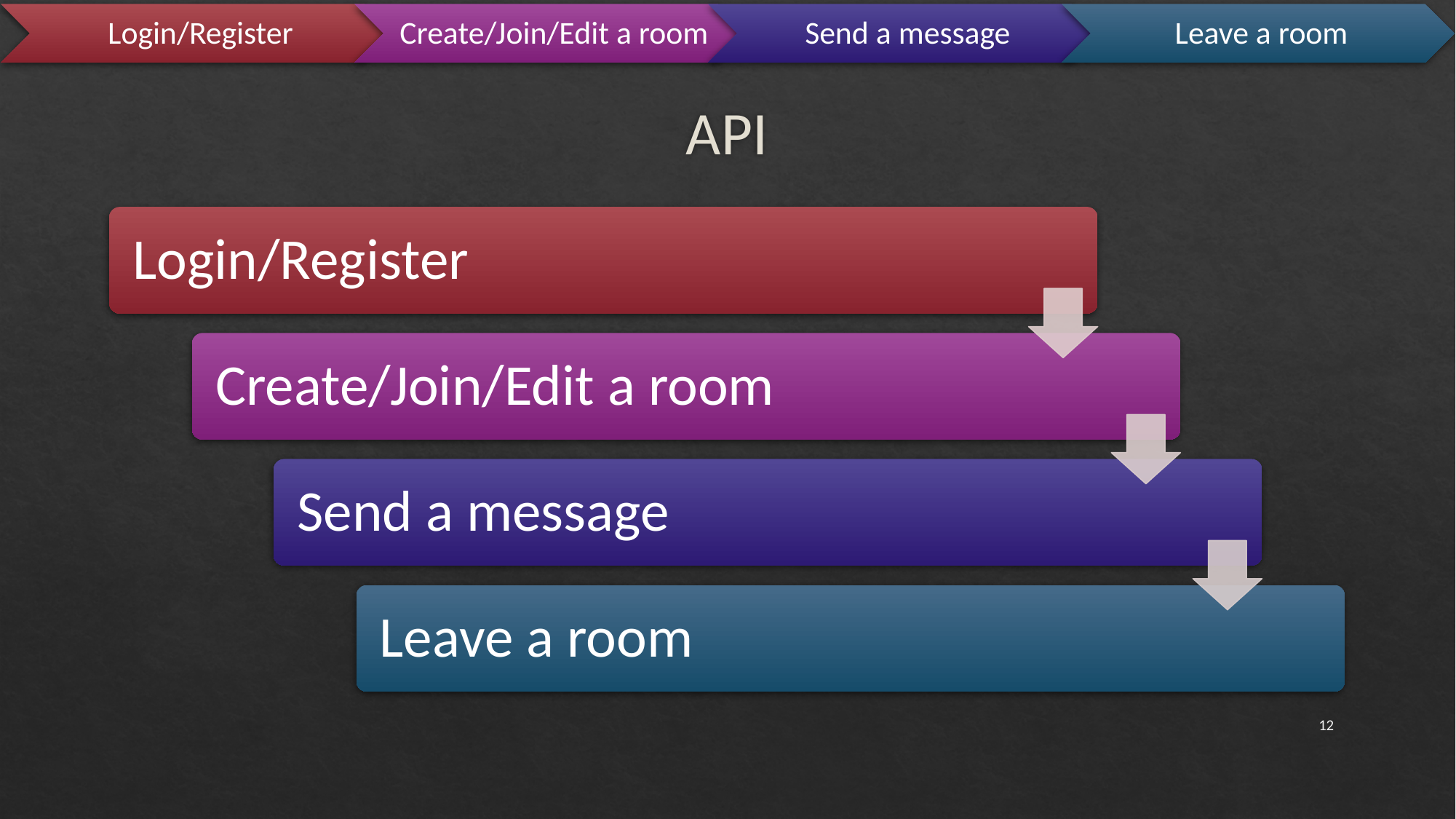

Login/Register
Create/Join/Edit a room
Send a message
Leave a room
# API
Login/Register
Create/Join/Edit a room
Send a message
Leave a room

12